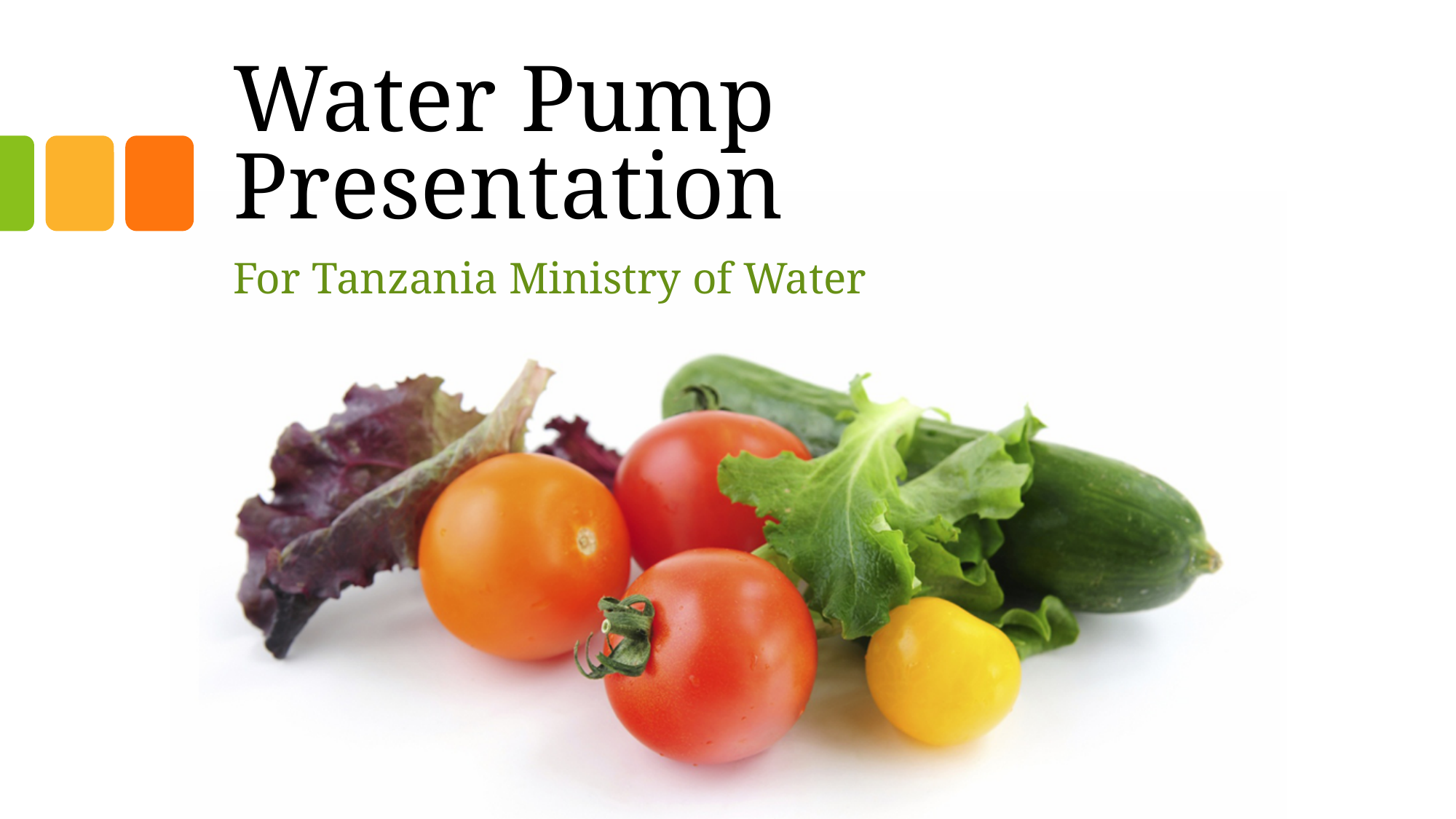

# Water Pump Presentation
For Tanzania Ministry of Water